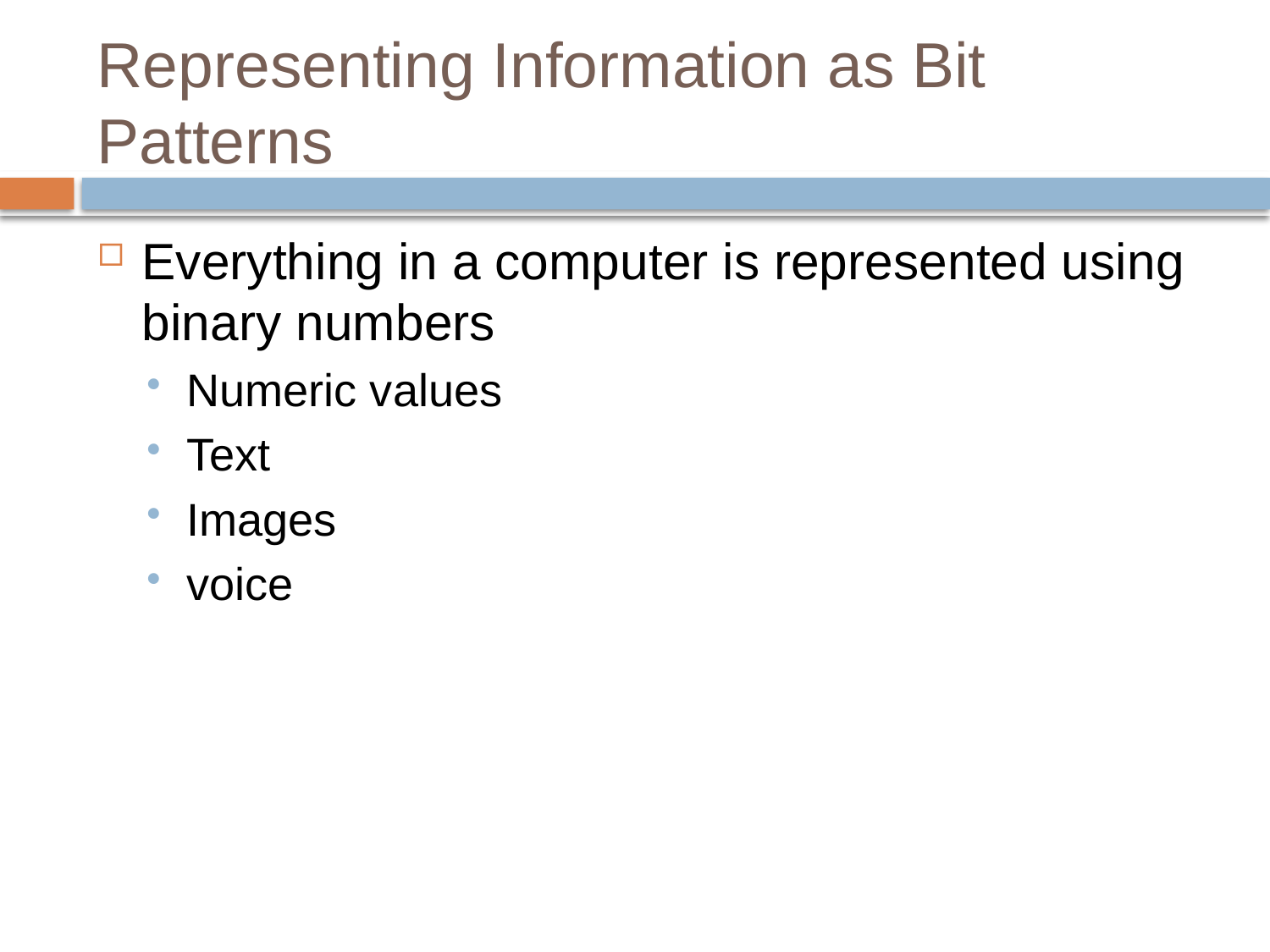

# Representing Information as Bit Patterns
Everything in a computer is represented using binary numbers
Numeric values
Text
Images
voice